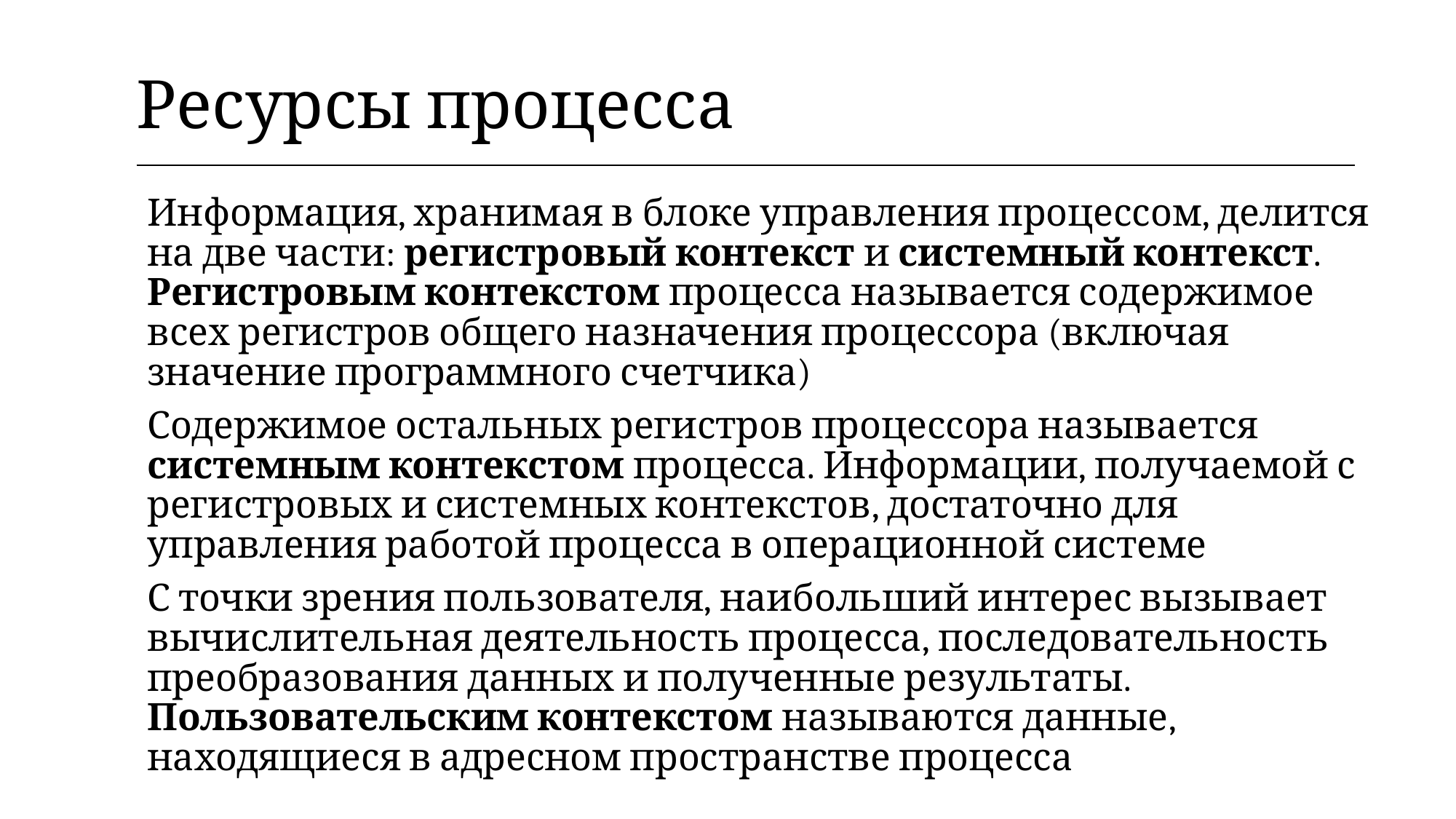

| Ресурсы процесса |
| --- |
Информация, хранимая в блоке управления процессом, делится на две части: регистровый контекст и системный контекст. Регистровым контекстом процесса называется содержимое всех регистров общего назначения процессора (включая значение программного счетчика)
Содержимое остальных регистров процессора называется системным контекстом процесса. Информации, получаемой с регистровых и системных контекстов, достаточно для управления работой процесса в операционной системе
С точки зрения пользователя, наибольший интерес вызывает вычислительная деятельность процесса, последовательность преобразования данных и полученные результаты. Пользовательским контекстом называются данные, находящиеся в адресном пространстве процесса